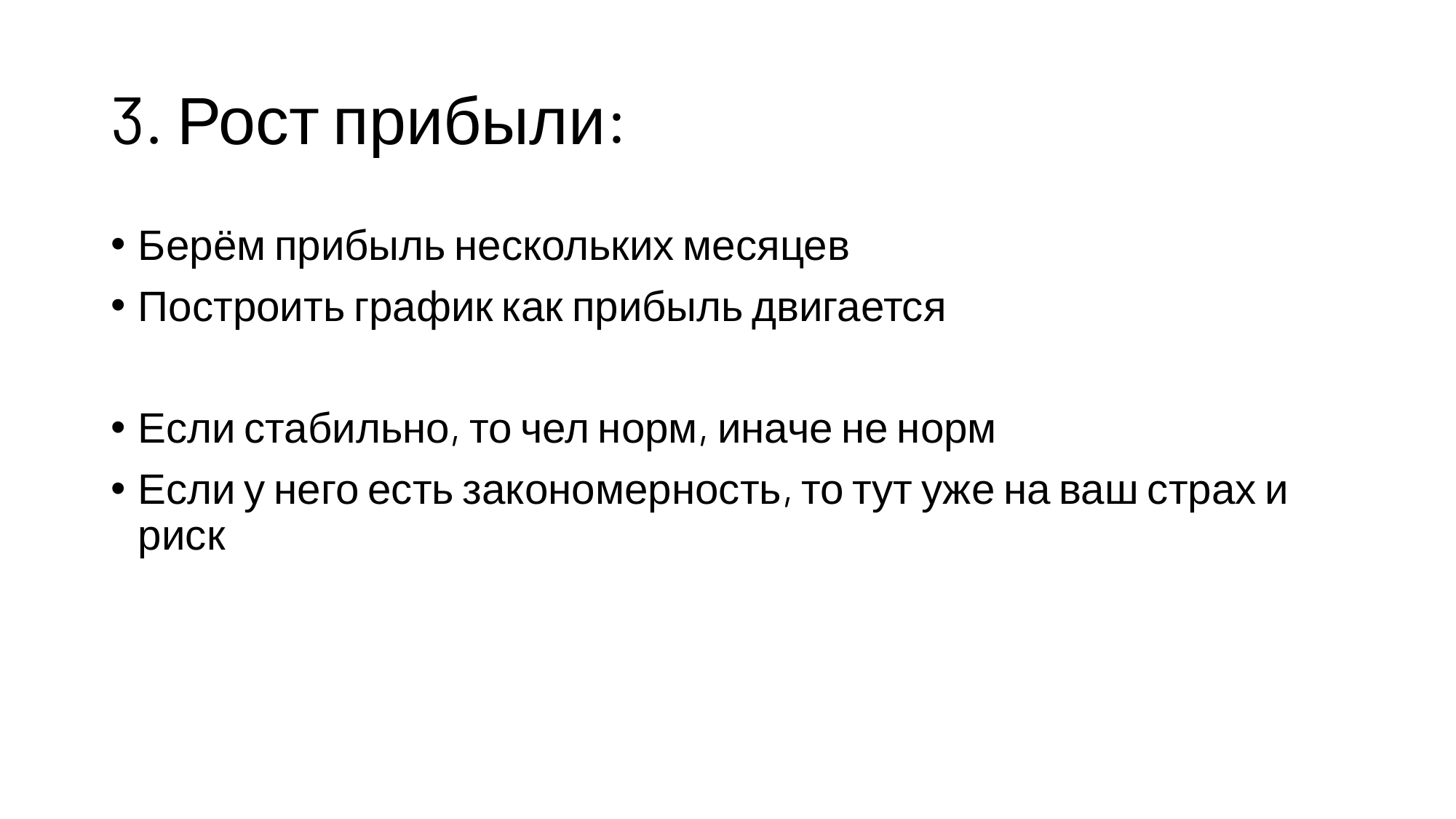

# 3. Рост прибыли:
Берём прибыль нескольких месяцев
Построить график как прибыль двигается

Если стабильно, то чел норм, иначе не норм
Если у него есть закономерность, то тут уже на ваш страх и риск